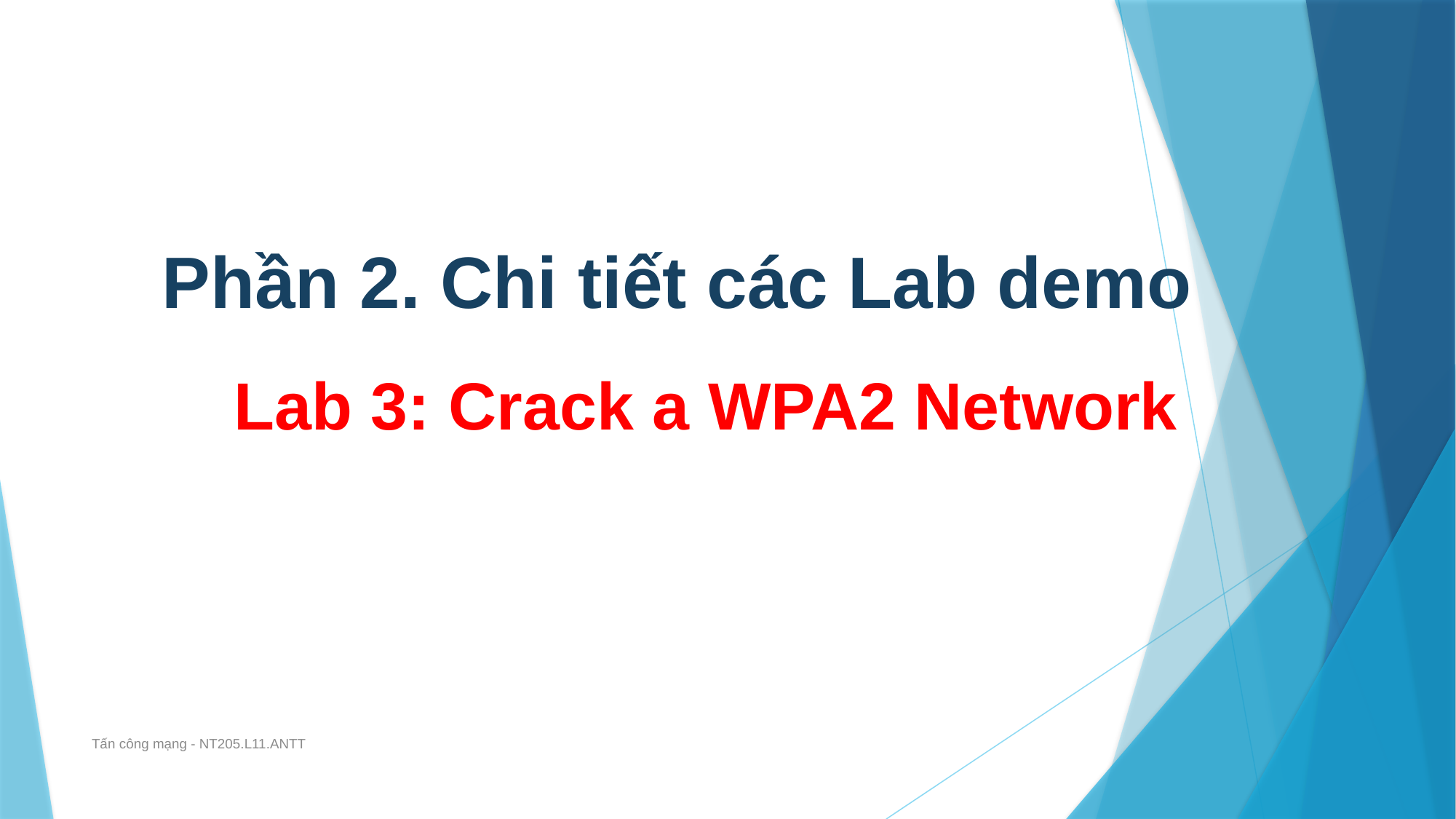

# Phần 2. Chi tiết các Lab demo
Lab 3: Crack a WPA2 Network
Tấn công mạng - NT205.L11.ANTT